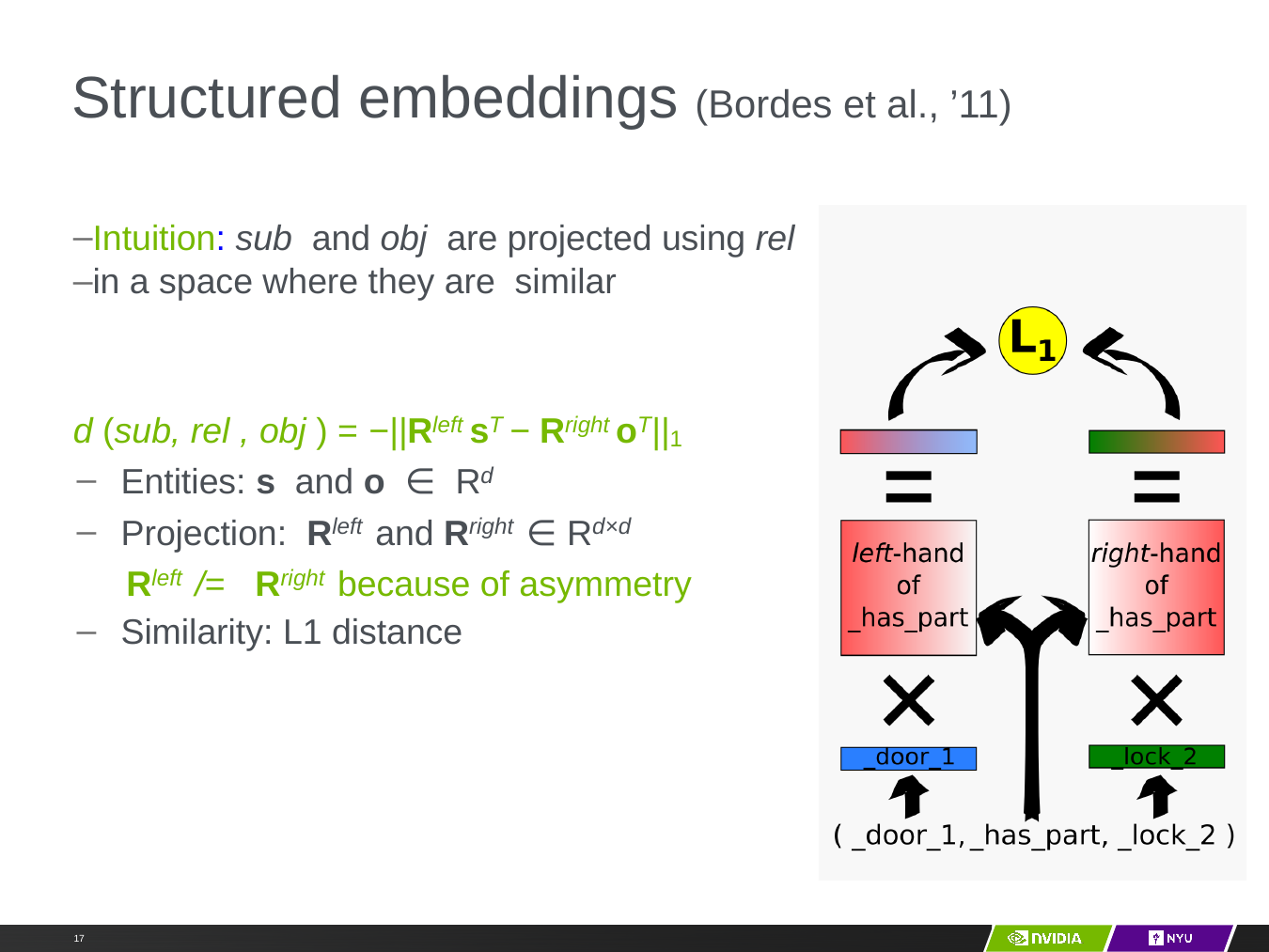

# Structured embeddings (Bordes et al., ’11)
Intuition: sub  and obj  are projected using rel
in a space where they are  similar

d (sub, rel , obj ) = −||Rleft sT − Rright oT||1
Entities: s  and o  ∈  Rd
Projection:  Rleft  and Rright  ∈ Rd×d
Rleft  /=   Rright  because of asymmetry
Similarity: L1 distance